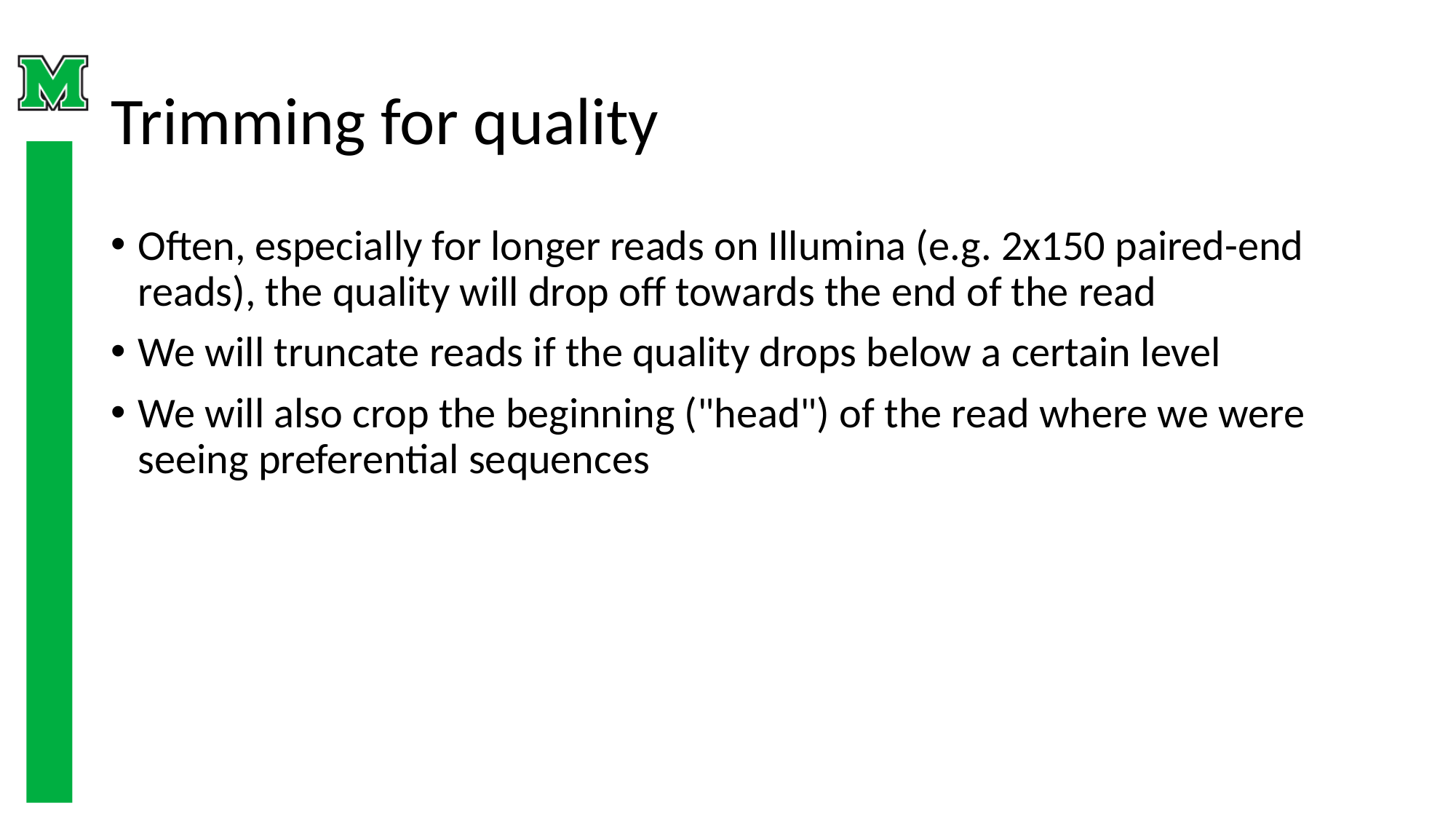

# Trimming for quality
Often, especially for longer reads on Illumina (e.g. 2x150 paired-end reads), the quality will drop off towards the end of the read
We will truncate reads if the quality drops below a certain level
We will also crop the beginning ("head") of the read where we were seeing preferential sequences